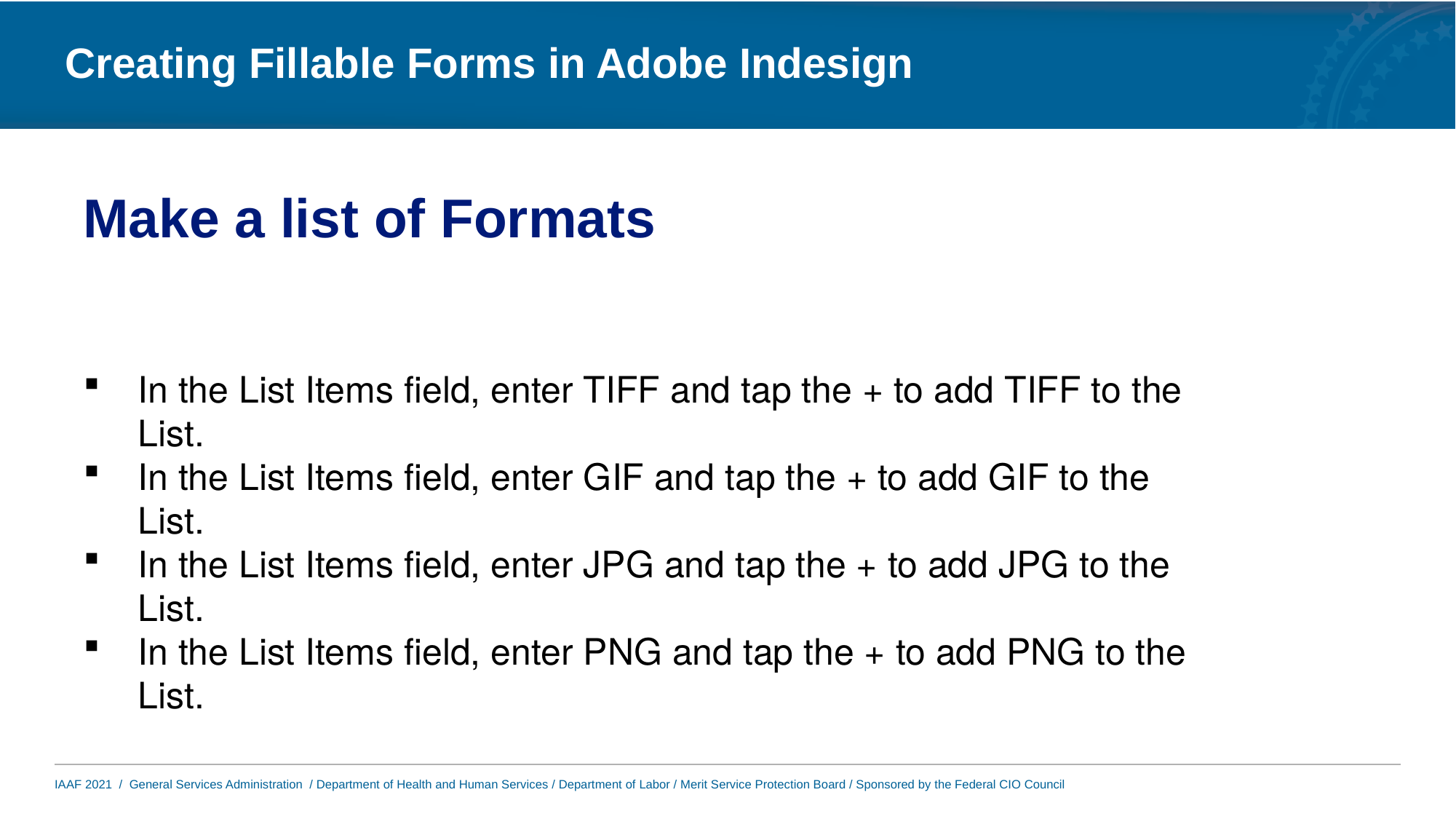

# Make a list of Formats
In the List Items field, enter TIFF and tap the + to add TIFF to the List.
In the List Items field, enter GIF and tap the + to add GIF to the List.
In the List Items field, enter JPG and tap the + to add JPG to the List.
In the List Items field, enter PNG and tap the + to add PNG to the List.